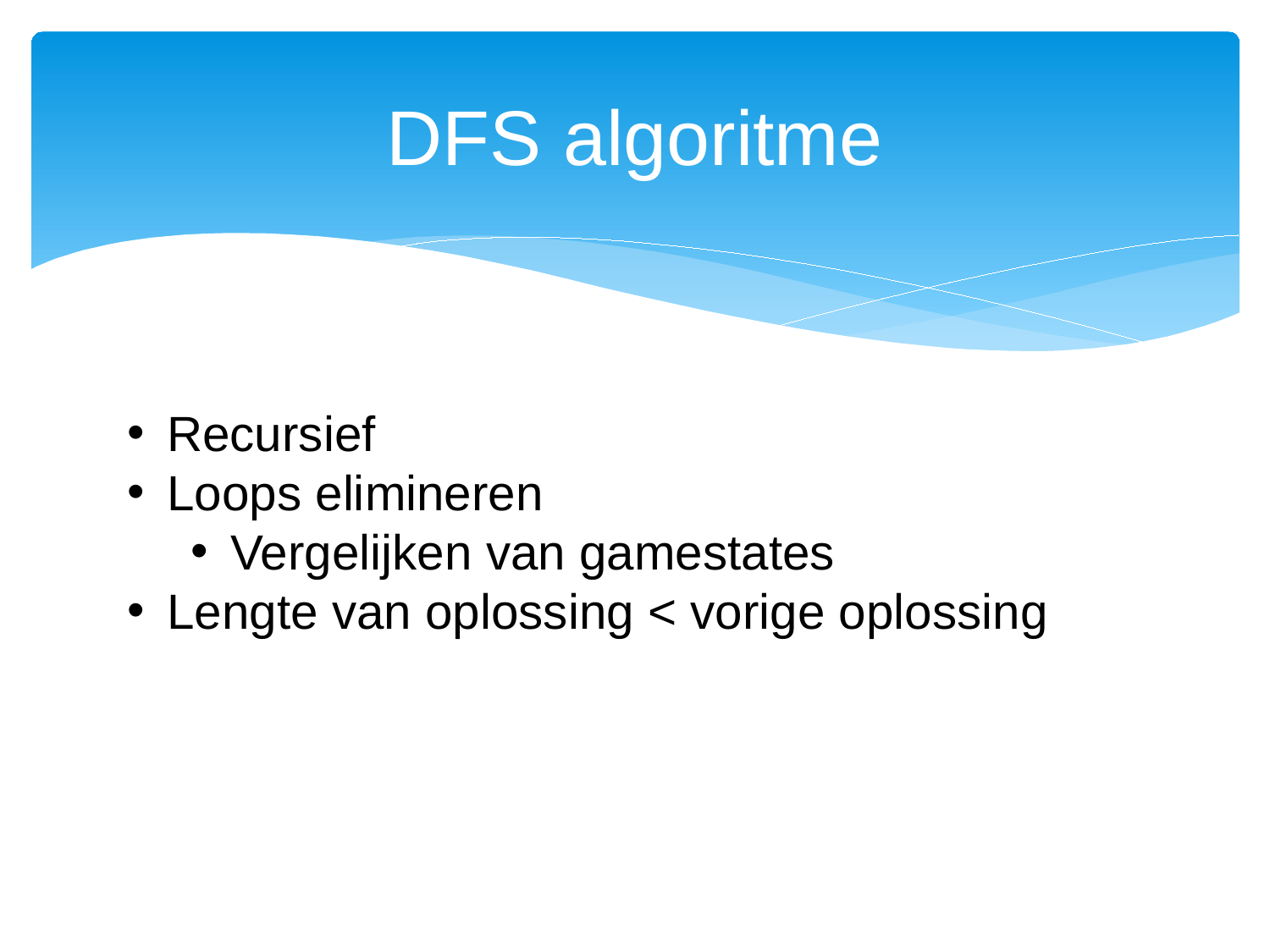

# DFS algoritme
Recursief
Loops elimineren
Vergelijken van gamestates
Lengte van oplossing < vorige oplossing